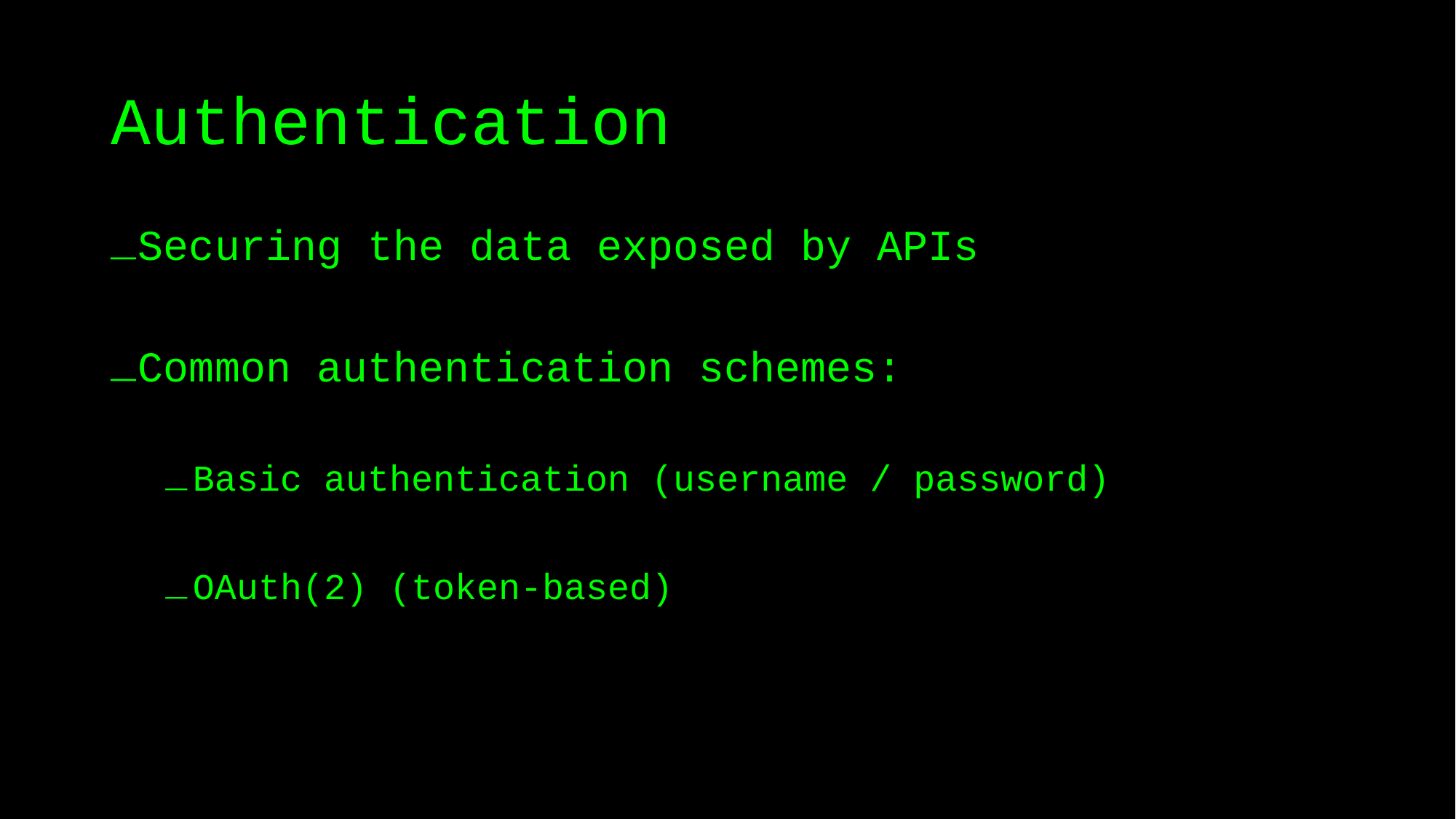

# Authentication
Securing the data exposed by APIs

Common authentication schemes:

Basic authentication (username / password)

OAuth(2) (token-based)